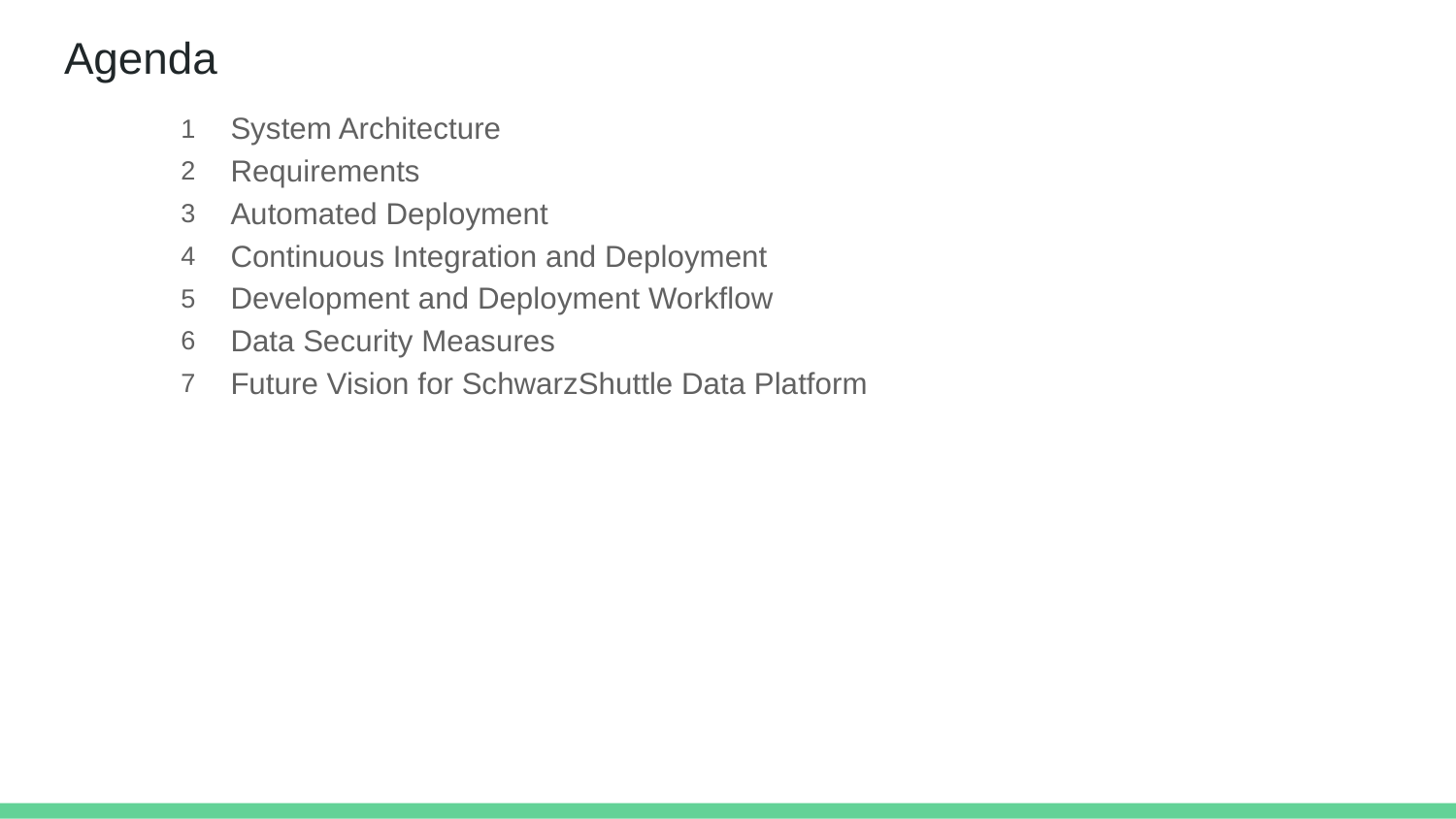

# Agenda

1

System Architecture

2

Requirements

3

Automated Deployment

4

Continuous Integration and Deployment

5

Development and Deployment Workflow

6

Data Security Measures

7

Future Vision for SchwarzShuttle Data Platform